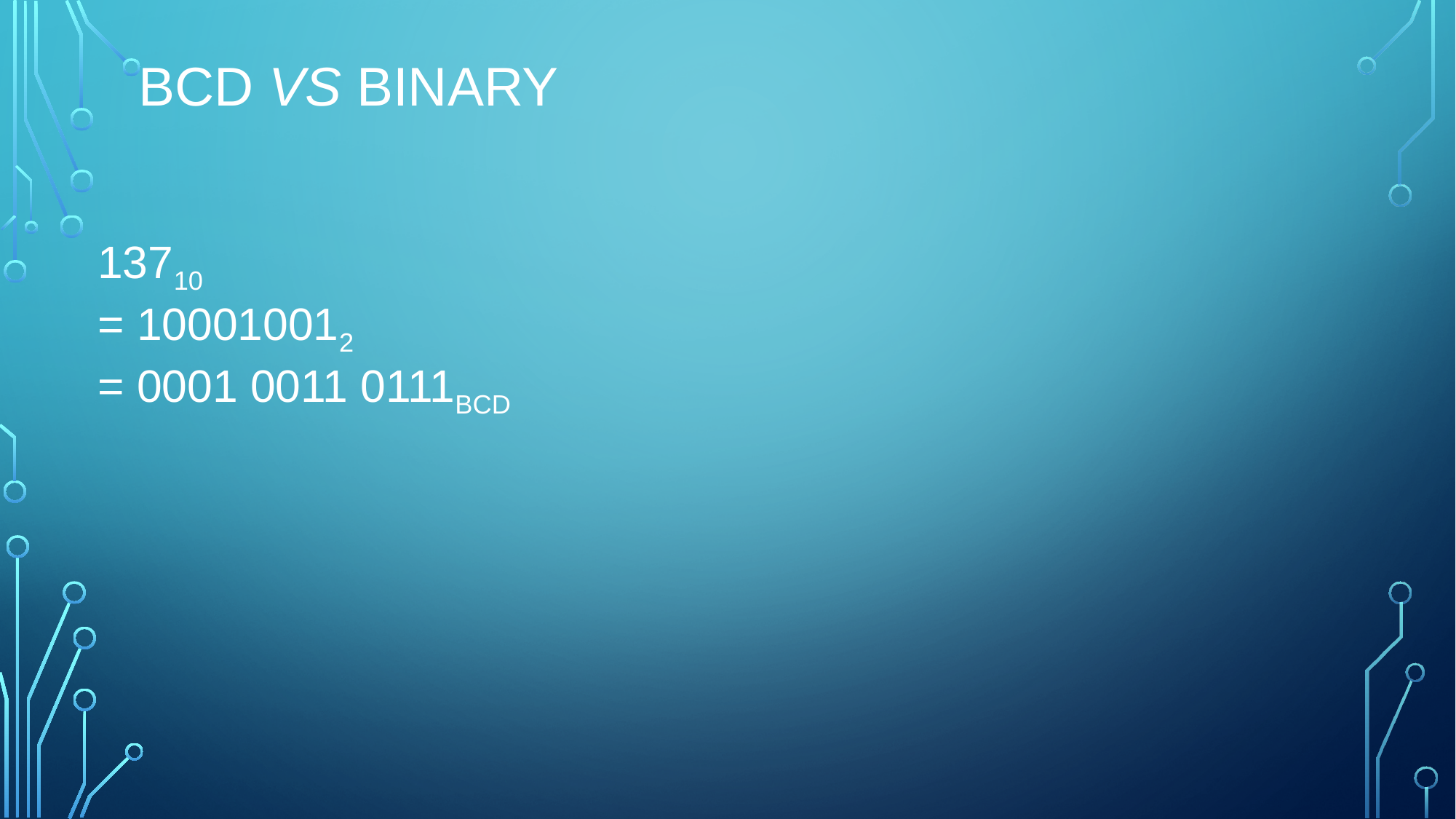

# BCD vs binary
13710
= 100010012
= 0001 0011 0111BCD